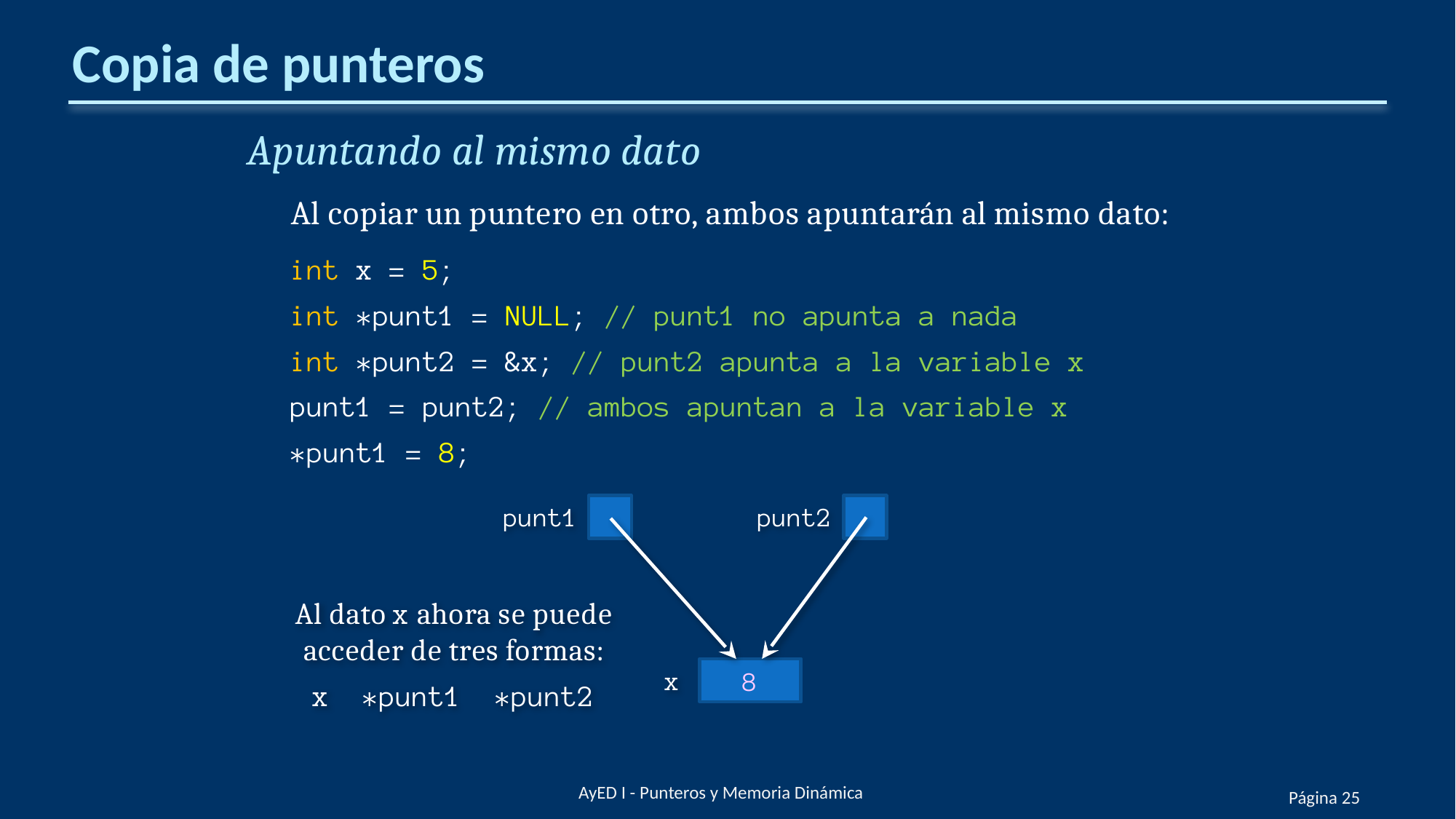

# Copia de punteros
Apuntando al mismo dato
Al copiar un puntero en otro, ambos apuntarán al mismo dato:
int x = 5;
int *punt1 = NULL; // punt1 no apunta a nada
int *punt2 = &x; // punt2 apunta a la variable x
punt1 = punt2; // ambos apuntan a la variable x
*punt1 = 8;

punt1

punt2

Al dato x ahora se puede
acceder de tres formas:
x  *punt1  *punt2
x
5
8
AyED I - Punteros y Memoria Dinámica
Página 25